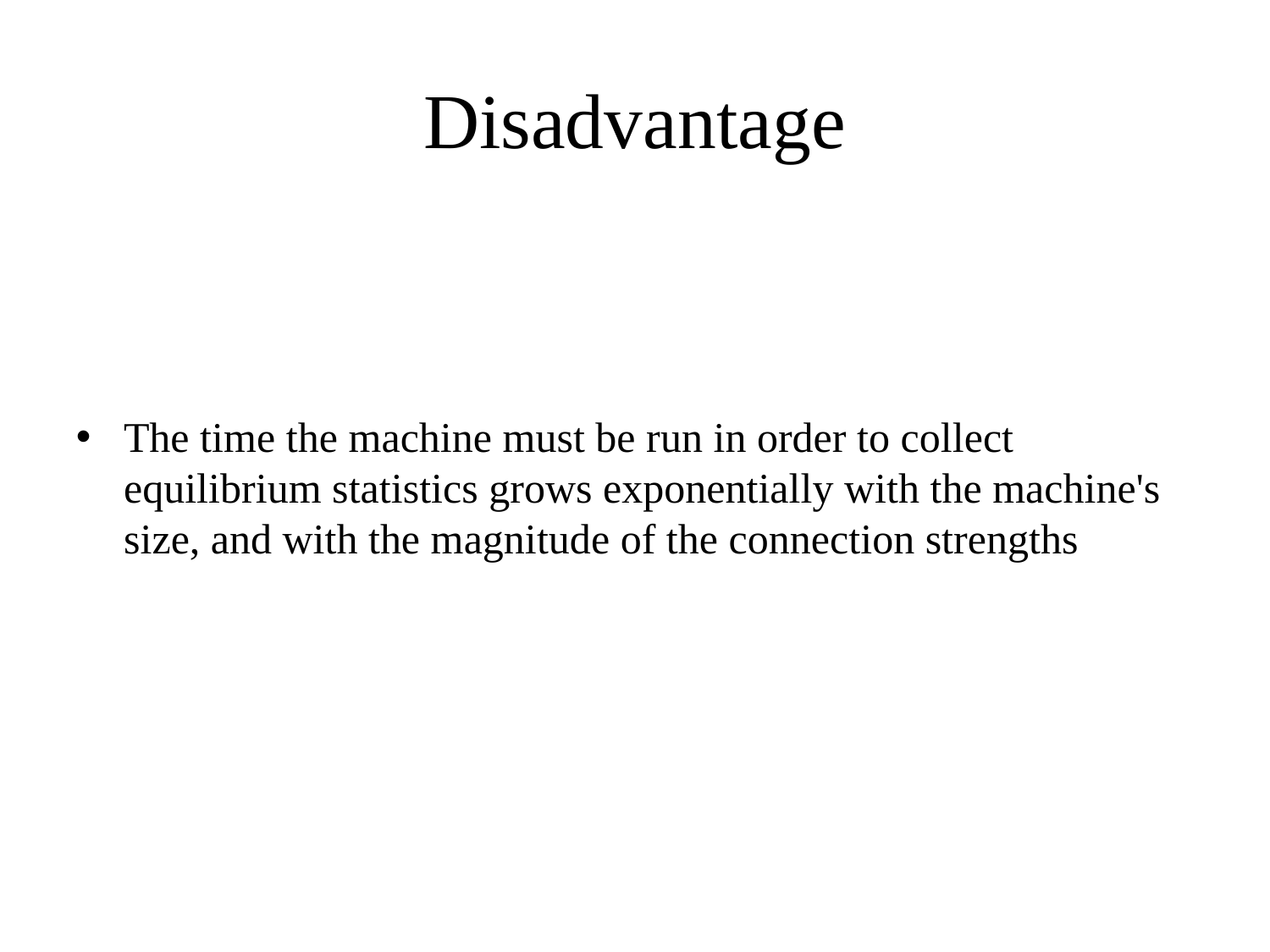

Disadvantage

The time the machine must be run in order to collect equilibrium statistics grows exponentially with the machine's size, and with the magnitude of the connection strengths